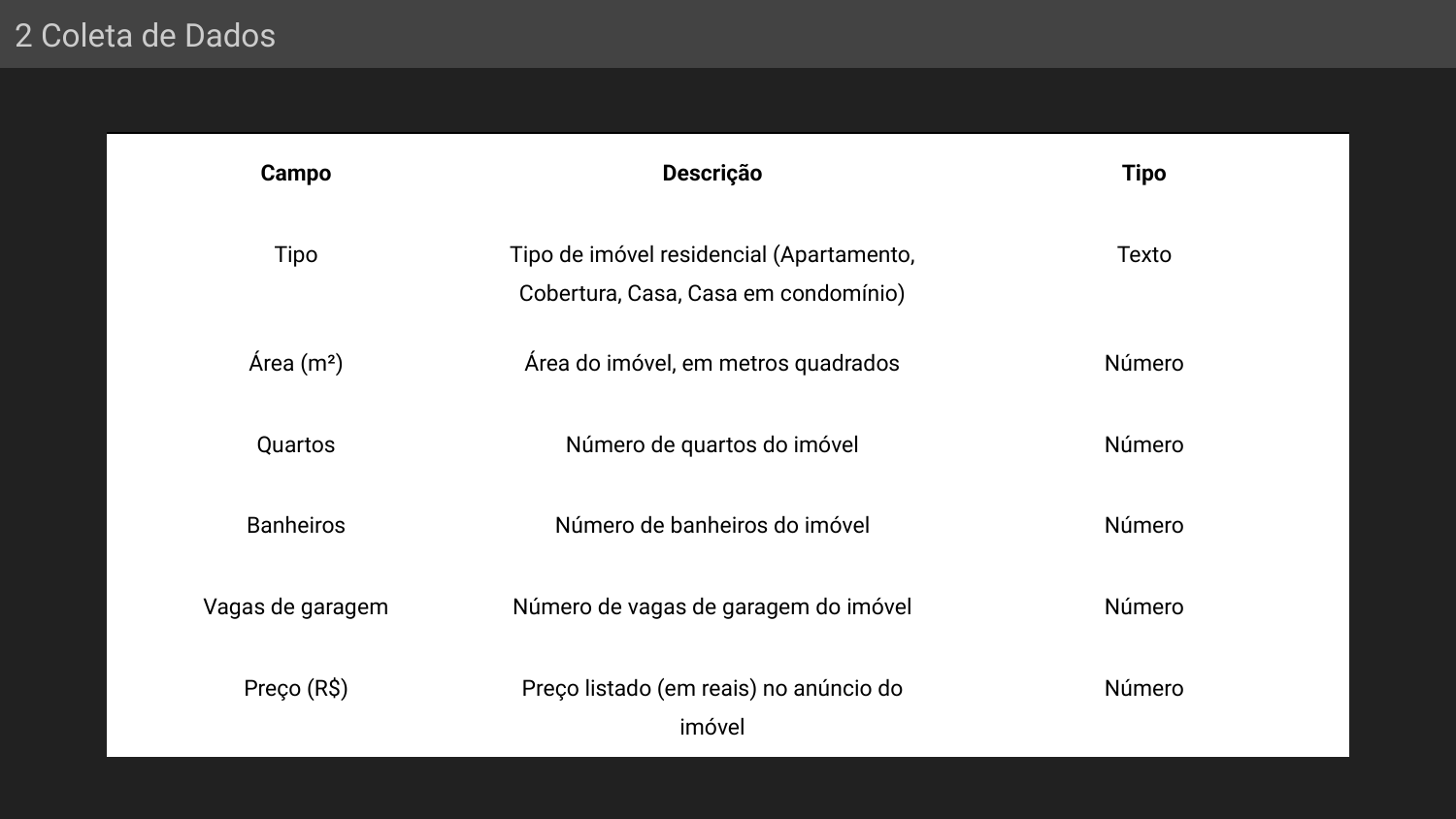

2 Coleta de Dados
| Campo | Descrição | Tipo |
| --- | --- | --- |
| Tipo | Tipo de imóvel residencial (Apartamento, Cobertura, Casa, Casa em condomínio) | Texto |
| Área (m²) | Área do imóvel, em metros quadrados | Número |
| Quartos | Número de quartos do imóvel | Número |
| Banheiros | Número de banheiros do imóvel | Número |
| Vagas de garagem | Número de vagas de garagem do imóvel | Número |
| Preço (R$) | Preço listado (em reais) no anúncio do imóvel | Número |